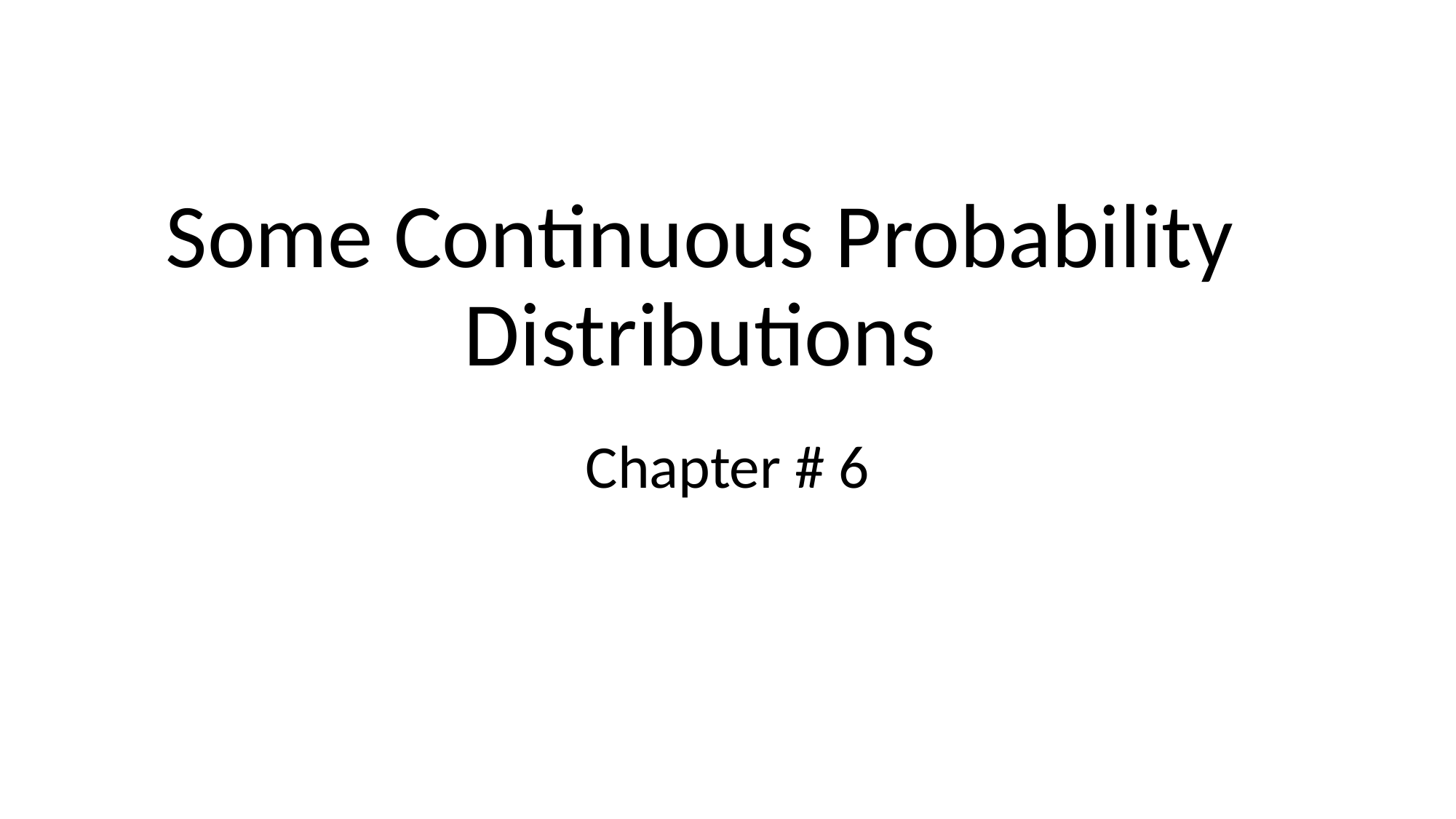

# Some Continuous Probability Distributions
Chapter # 6